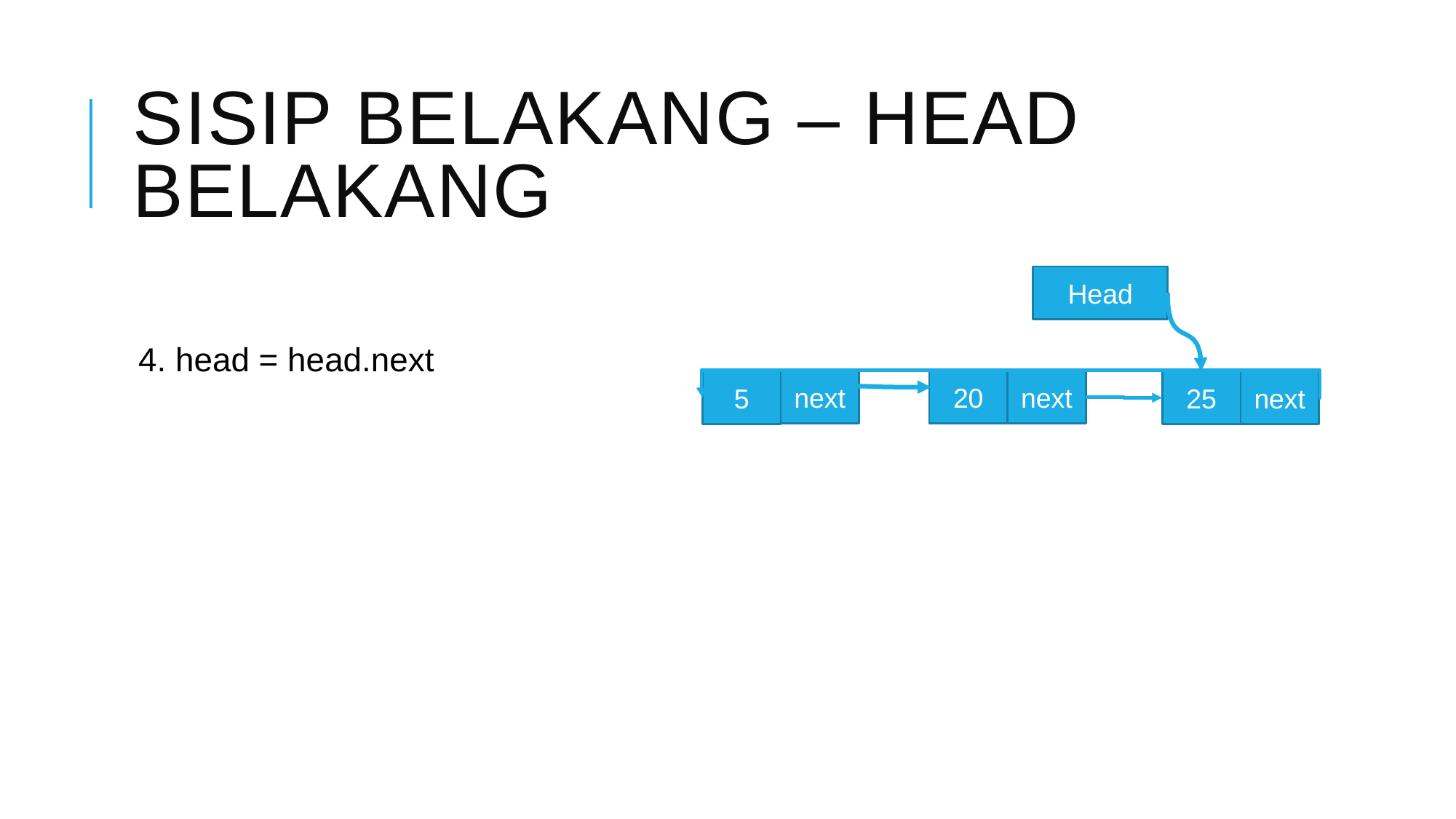

# Sisip belakang – Head belakang
Head
next
5
20
next
25
next
4. head = head.next